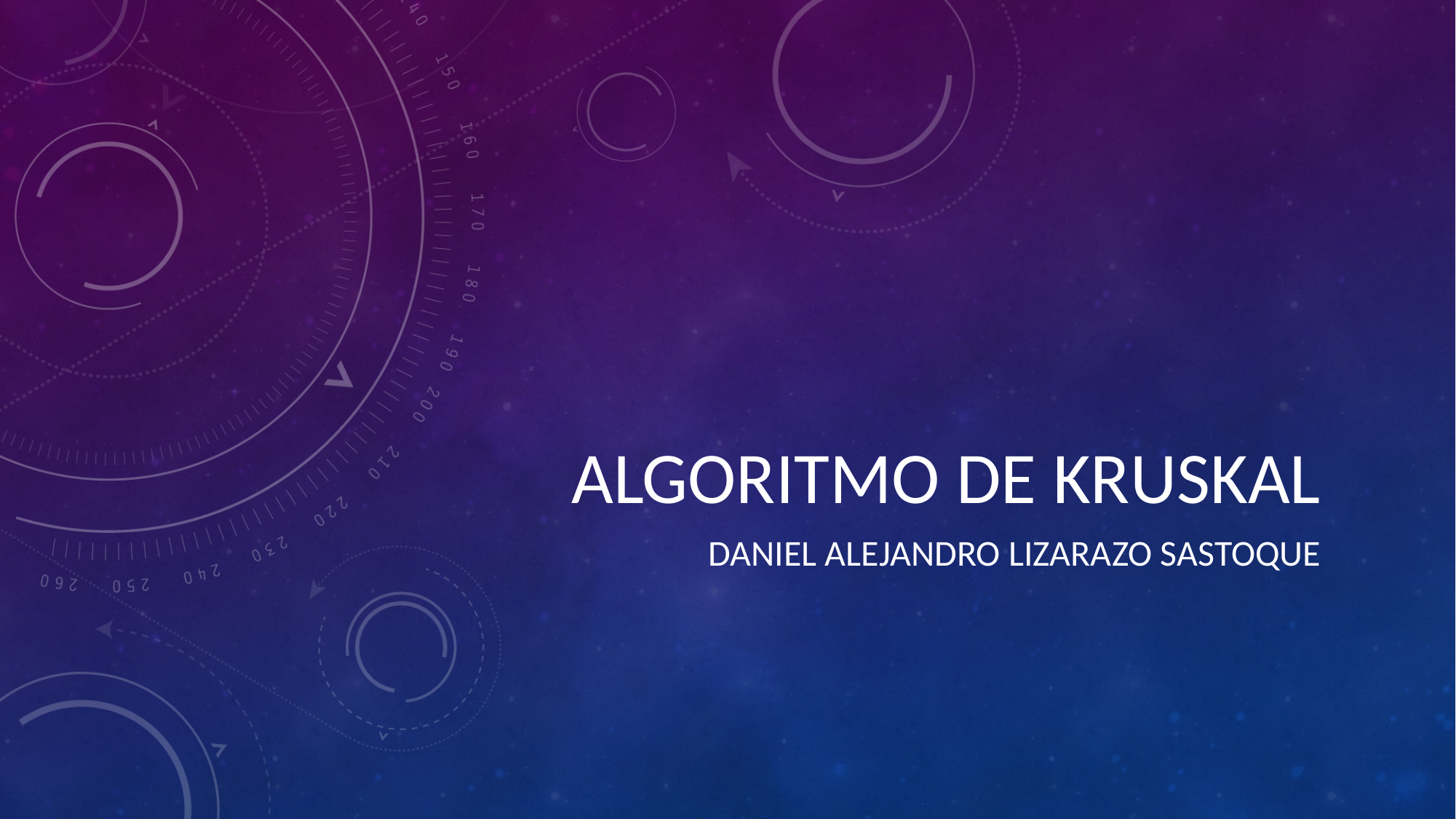

# ALGORITMO DE KRUSKAL
DANIEL ALEJANDRO LIZARAZO SASTOQUE